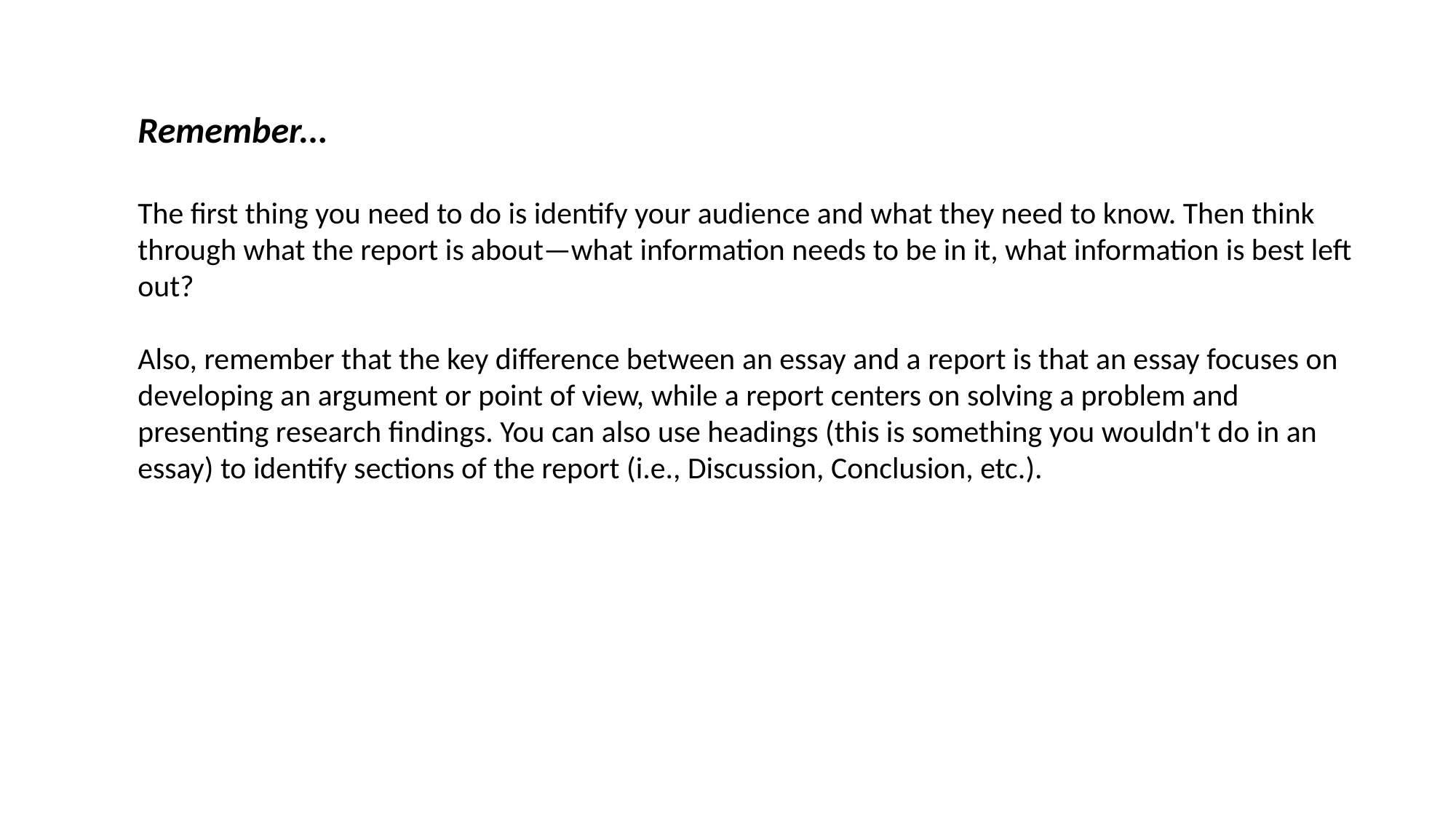

Remember...

The first thing you need to do is identify your audience and what they need to know. Then think through what the report is about—what information needs to be in it, what information is best left out?

Also, remember that the key difference between an essay and a report is that an essay focuses on developing an argument or point of view, while a report centers on solving a problem and presenting research findings. You can also use headings (this is something you wouldn't do in an essay) to identify sections of the report (i.e., Discussion, Conclusion, etc.).